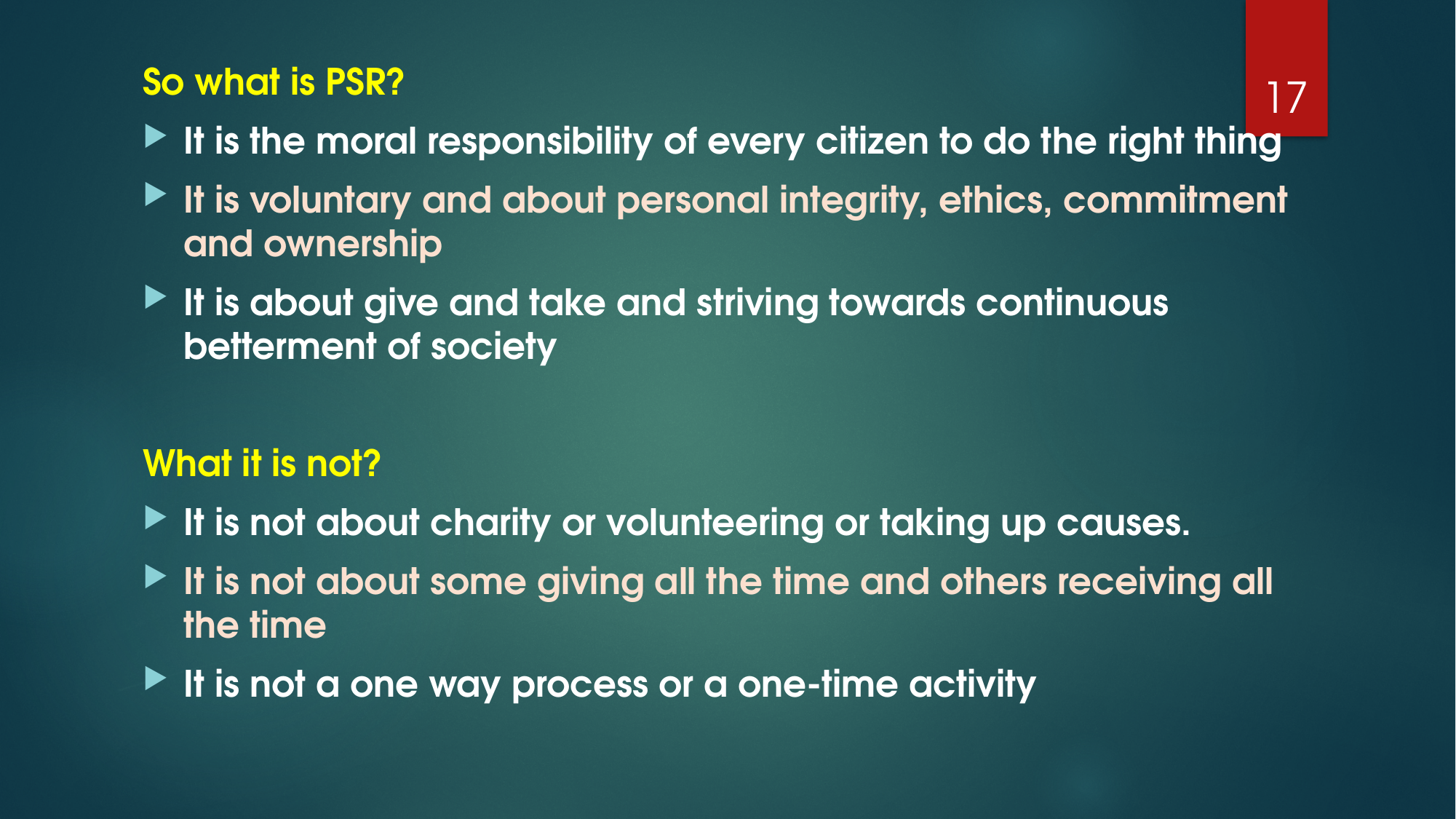

17
So what is PSR?
It is the moral responsibility of every citizen to do the right thing
It is voluntary and about personal integrity, ethics, commitment and ownership
It is about give and take and striving towards continuous betterment of society

What it is not?
It is not about charity or volunteering or taking up causes.
It is not about some giving all the time and others receiving all the time
It is not a one way process or a one-time activity